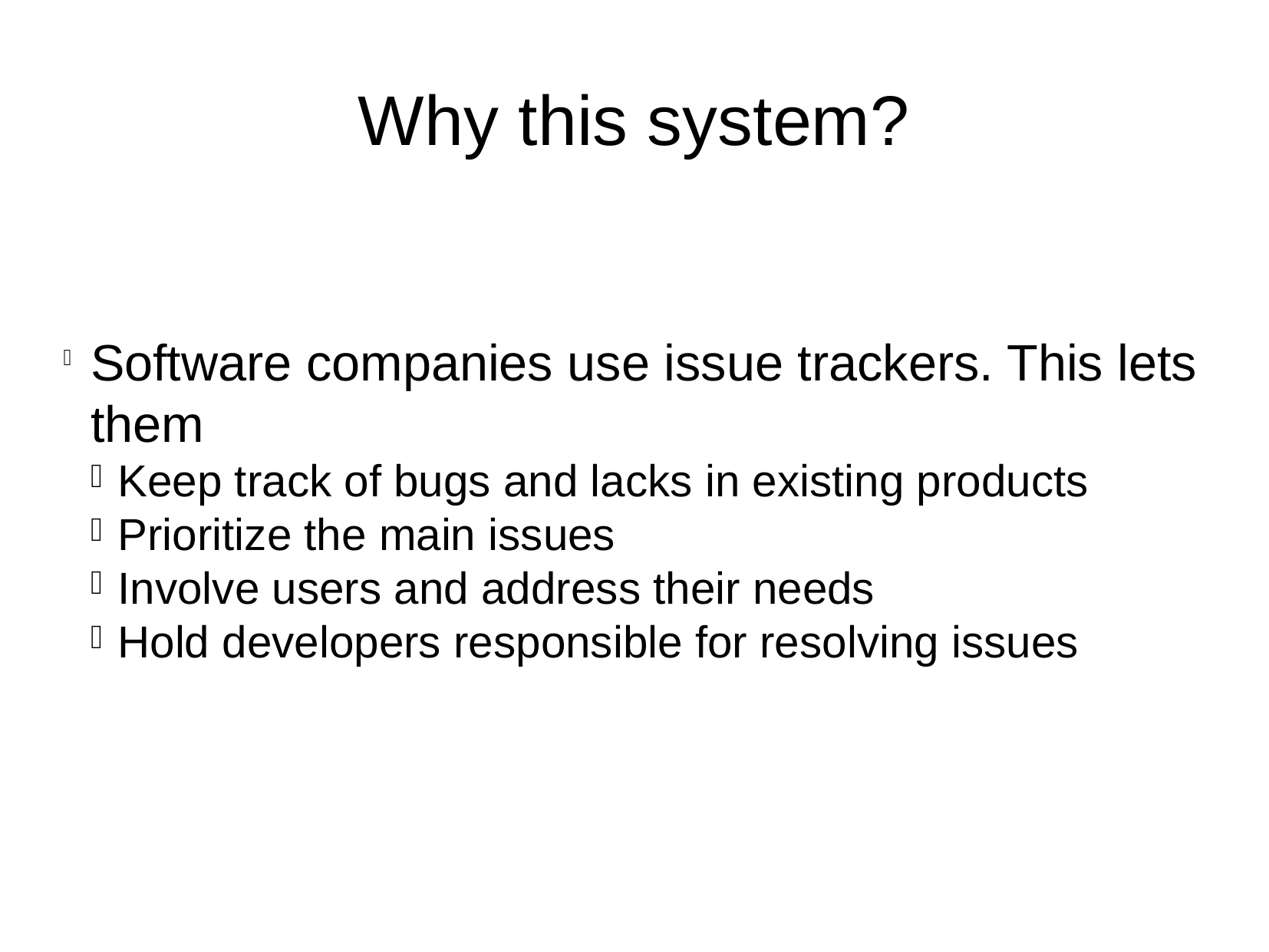

Why this system?
Software companies use issue trackers. This lets them
Keep track of bugs and lacks in existing products
Prioritize the main issues
Involve users and address their needs
Hold developers responsible for resolving issues